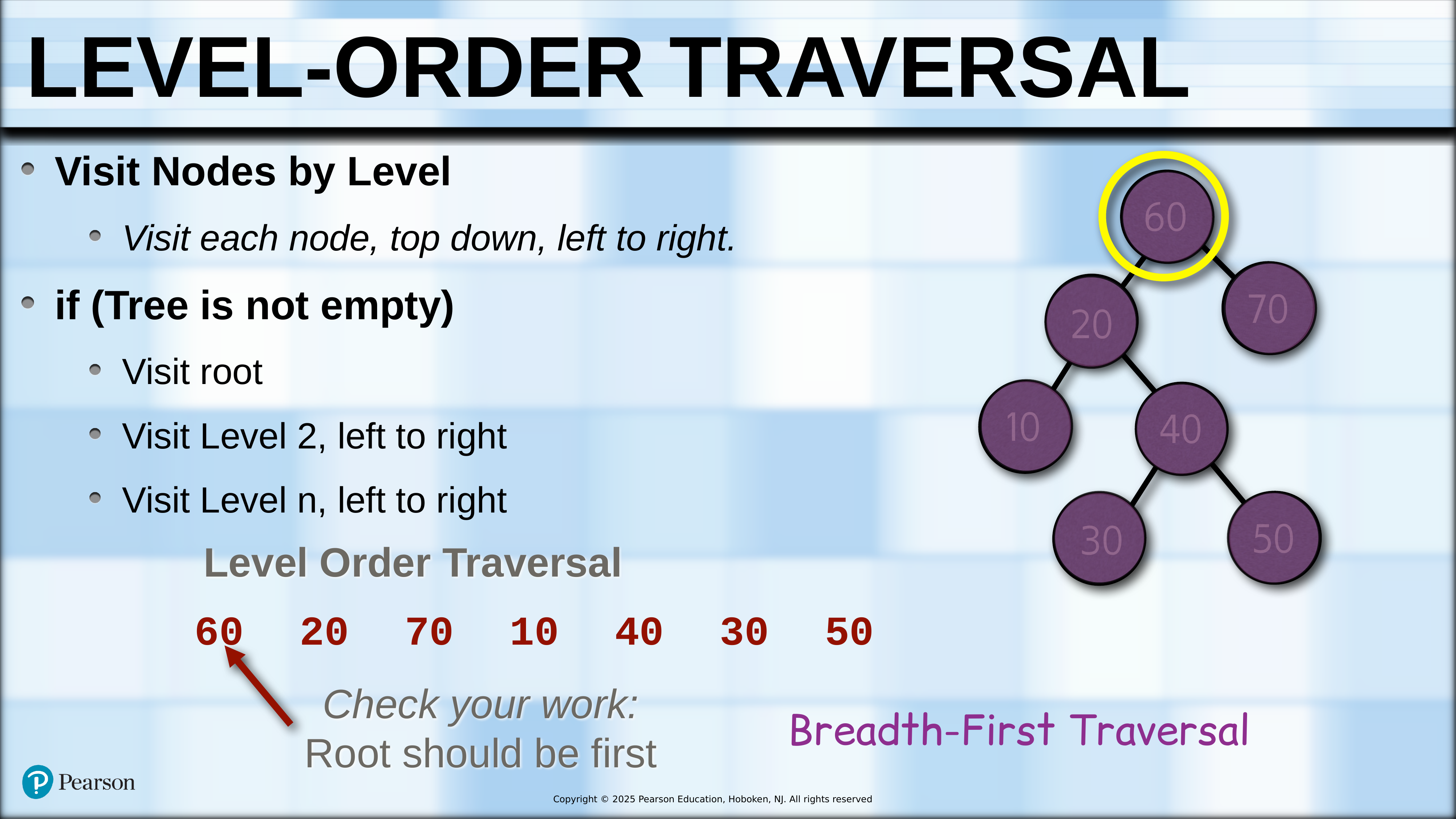

# Level-Order Traversal
Visit Nodes by Level
Visit each node, top down, left to right.
if (Tree is not empty)
Visit root
Visit Level 2, left to right
Visit Level n, left to right

60

70

20

10

40

50

30

Level Order Traversal
60
20
70
10
40
30
50

Check your work:
Root should be first
Breadth-First Traversal